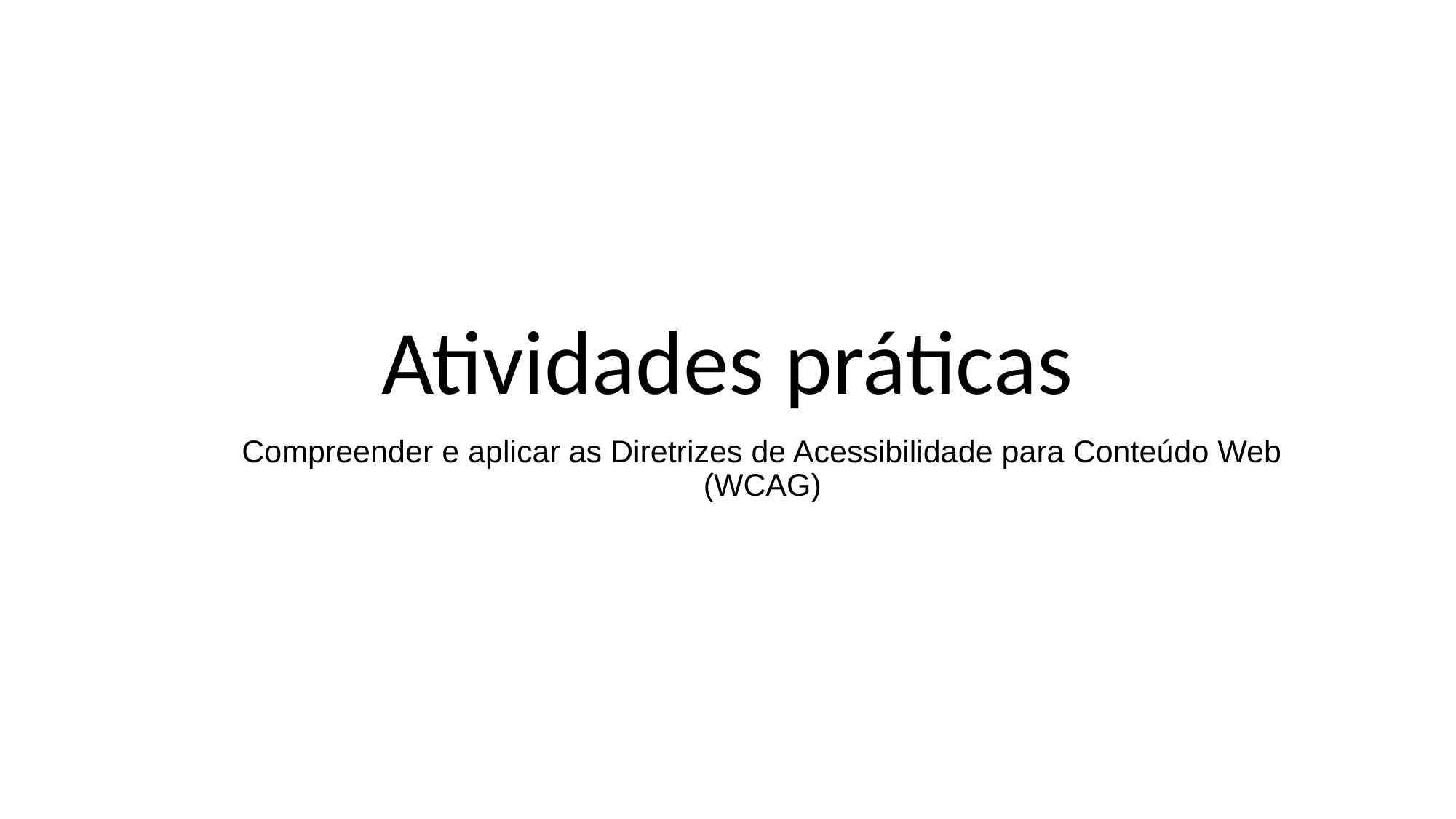

# Atividades práticas
Compreender e aplicar as Diretrizes de Acessibilidade para Conteúdo Web (WCAG)